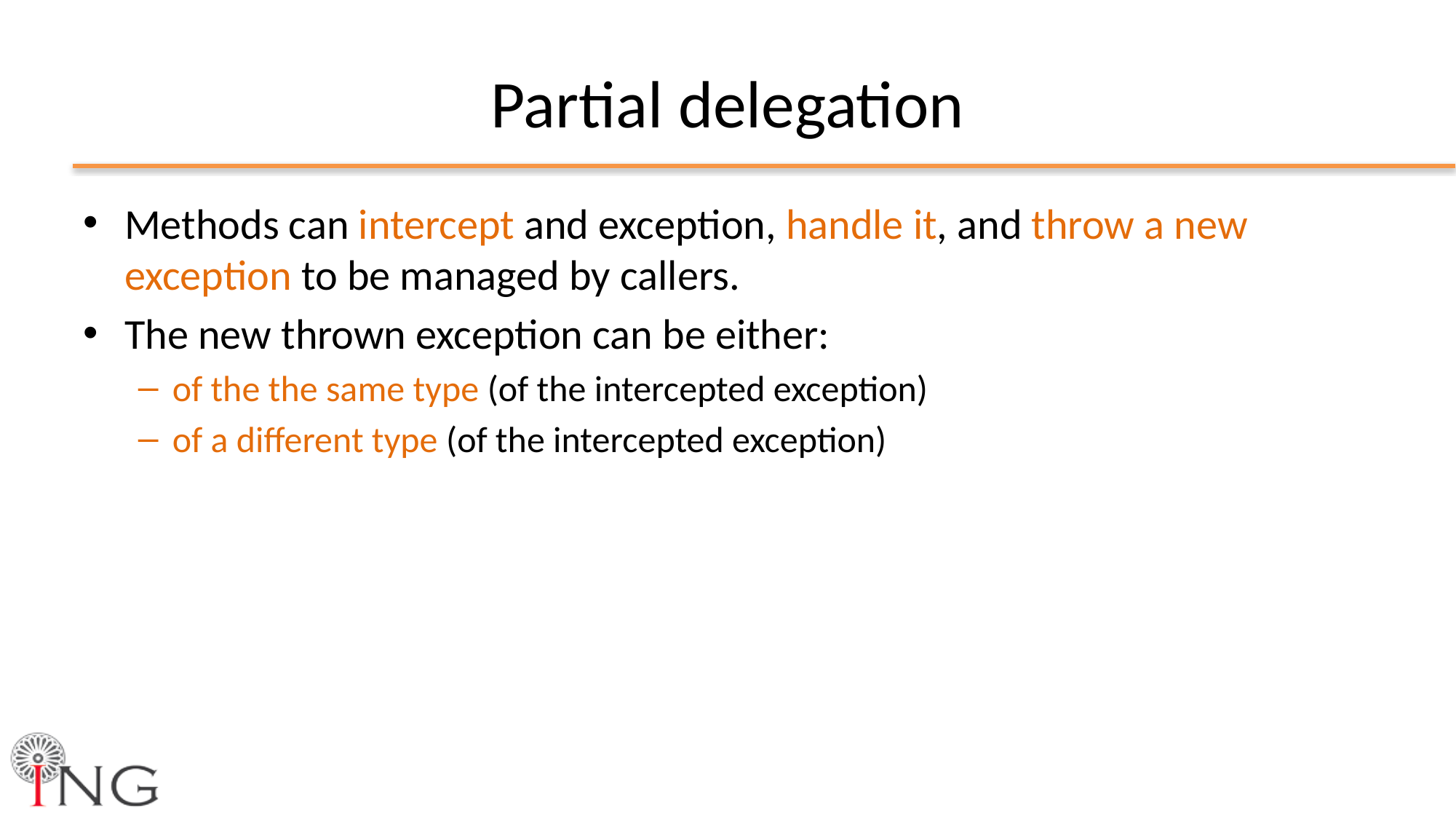

# Partial delegation
Methods can intercept and exception, handle it, and throw a new exception to be managed by callers.
The new thrown exception can be either:
of the the same type (of the intercepted exception)
of a different type (of the intercepted exception)